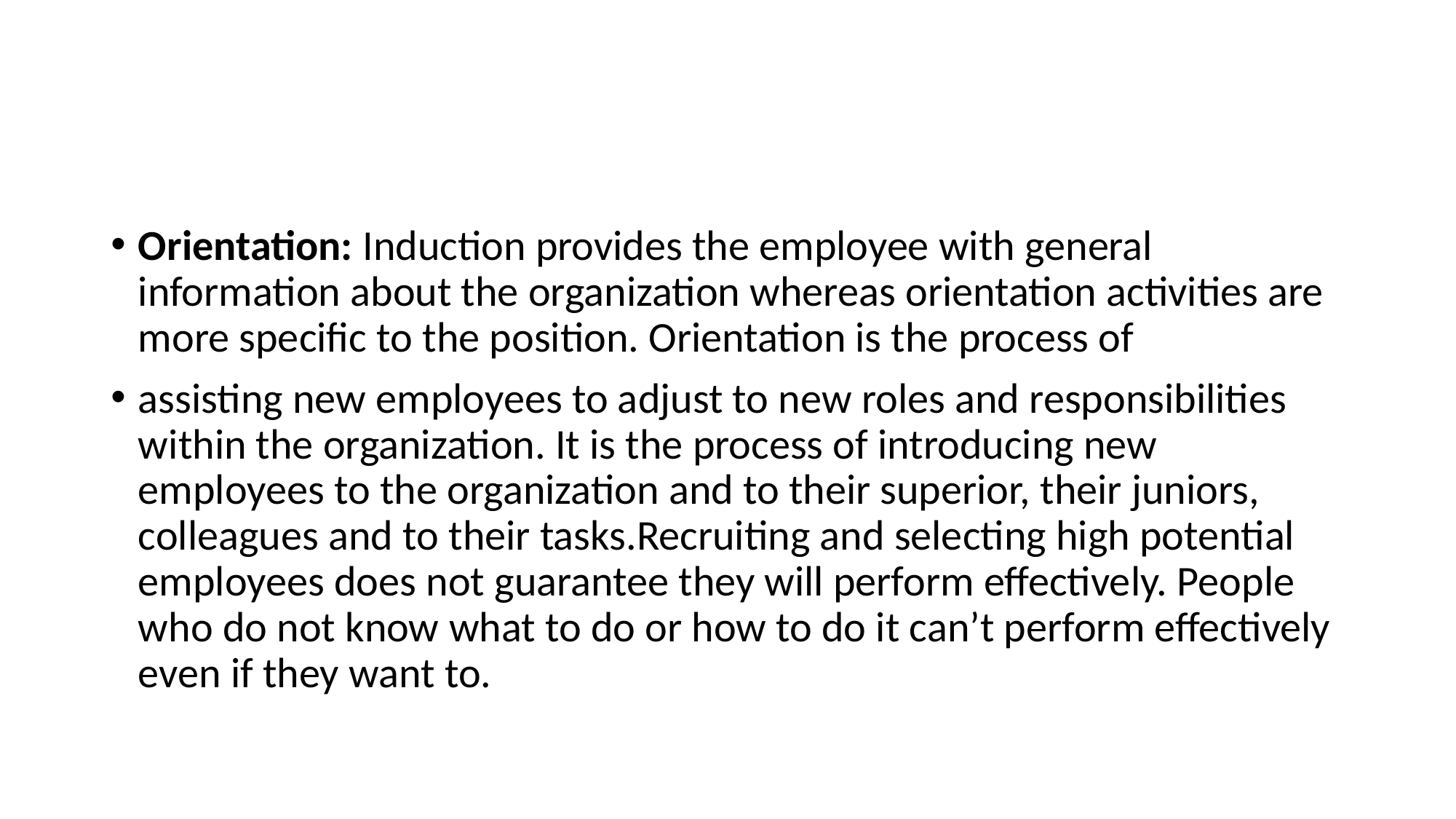

#
Orientation: Induction provides the employee with general information about the organization whereas orientation activities are more specific to the position. Orientation is the process of
assisting new employees to adjust to new roles and responsibilities within the organization. It is the process of introducing new employees to the organization and to their superior, their juniors, colleagues and to their tasks.Recruiting and selecting high potential employees does not guarantee they will perform effectively. People who do not know what to do or how to do it can’t perform effectively even if they want to.